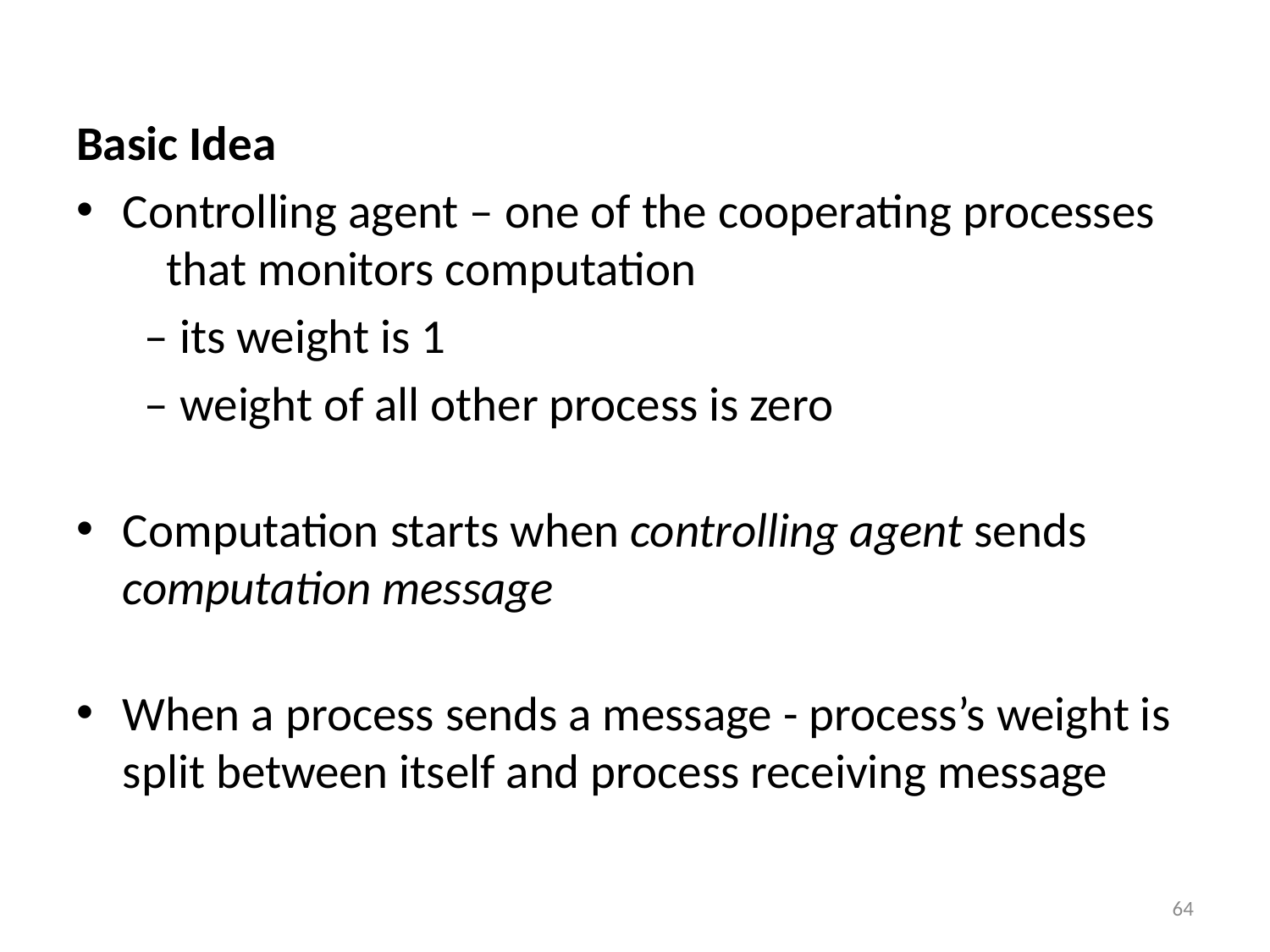

Basic Idea
Controlling agent – one of the cooperating processes 			    that monitors computation
 				  – its weight is 1
				  – weight of all other process is zero

Computation starts when controlling agent sends computation message

When a process sends a message - process’s weight is split between itself and process receiving message
64